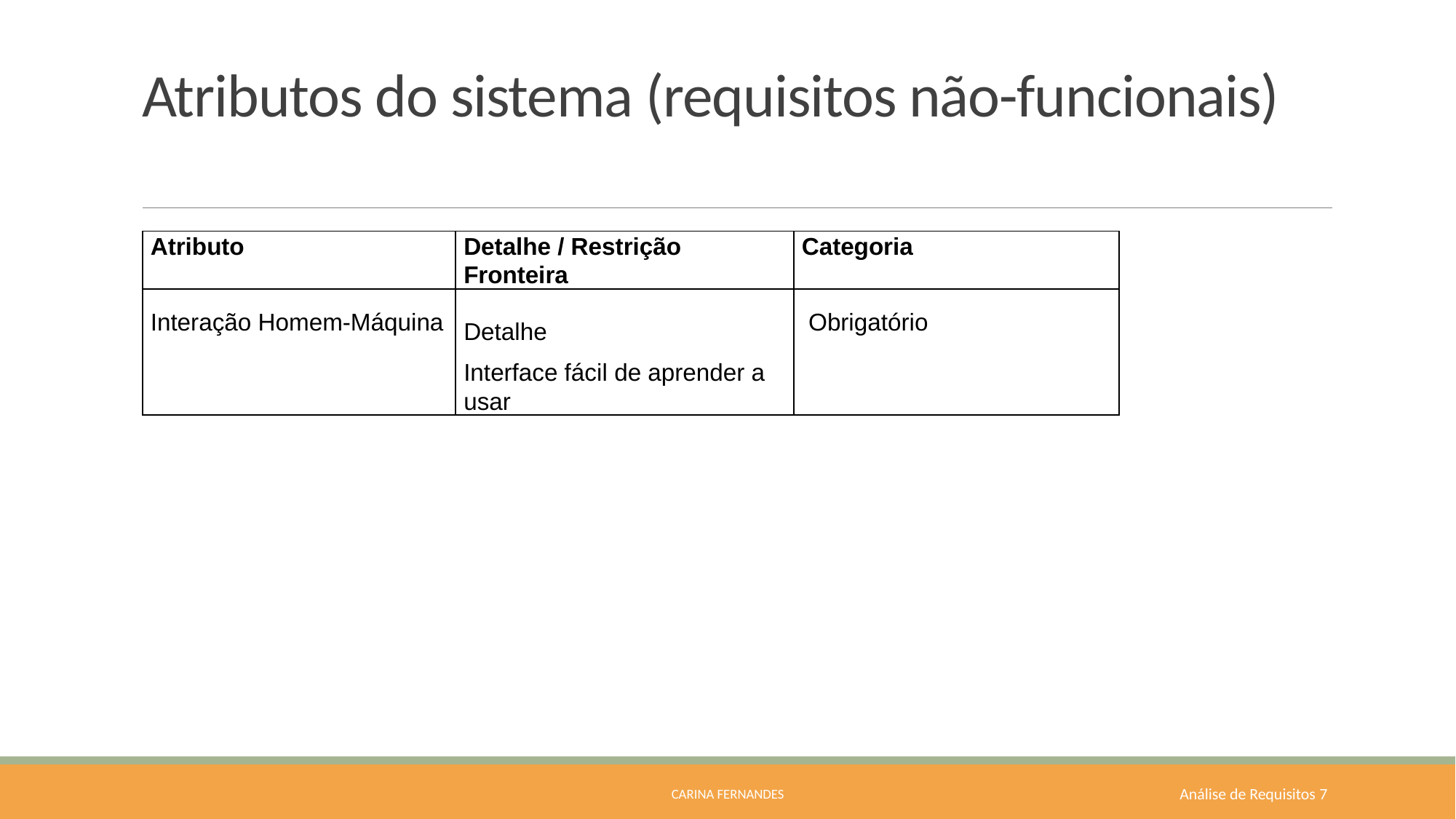

# Atributos do sistema (requisitos não-funcionais)
| Atributo | Detalhe / Restrição Fronteira | Categoria |
| --- | --- | --- |
| Interação Homem-Máquina | Detalhe Interface fácil de aprender a usar | Obrigatório |
Carina Fernandes
 Análise de Requisitos 7